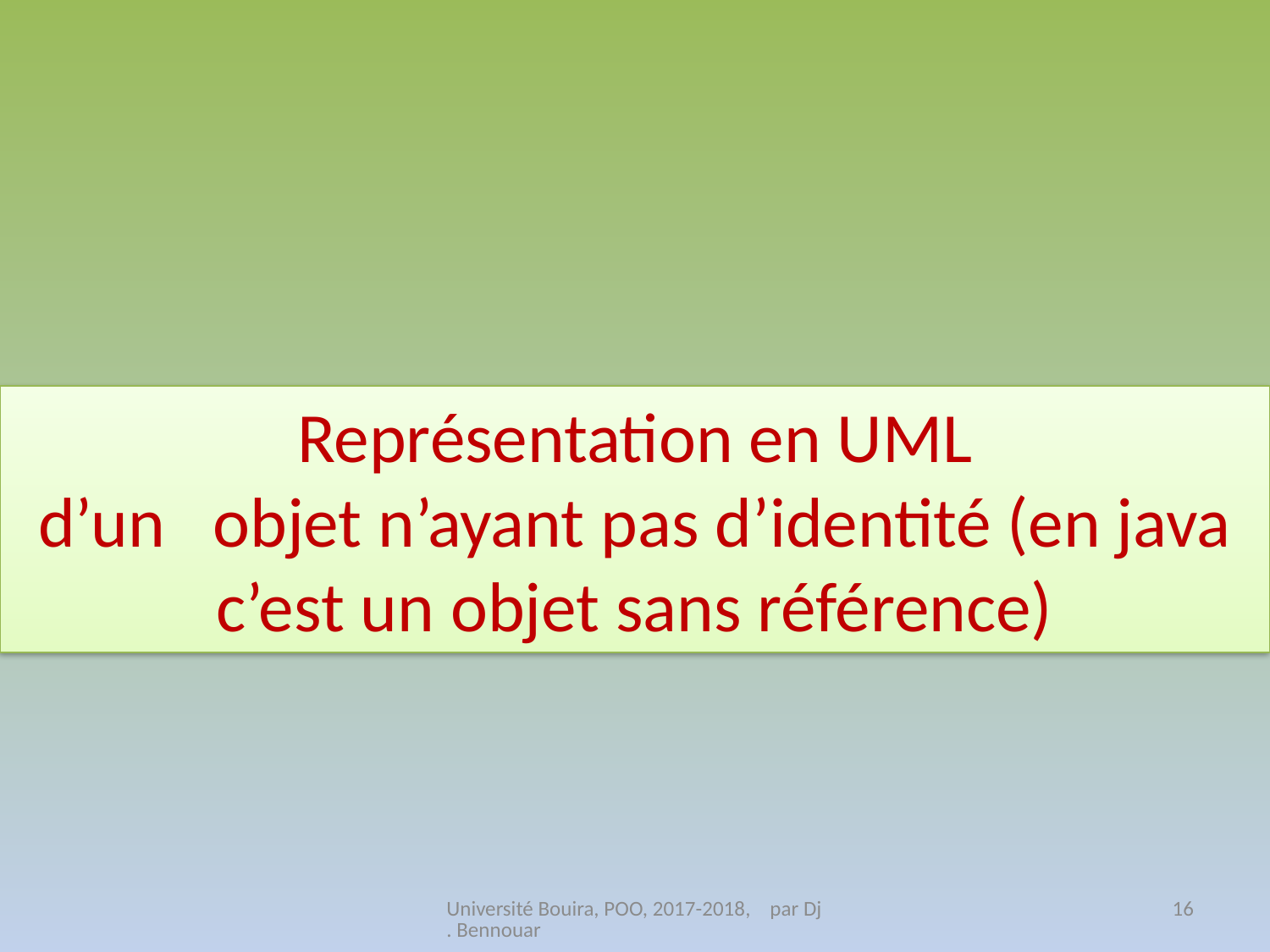

Représentation en UML
d’un   objet n’ayant pas d’identité (en java c’est un objet sans référence)
Université Bouira, POO, 2017-2018,    par Dj. Bennouar
16